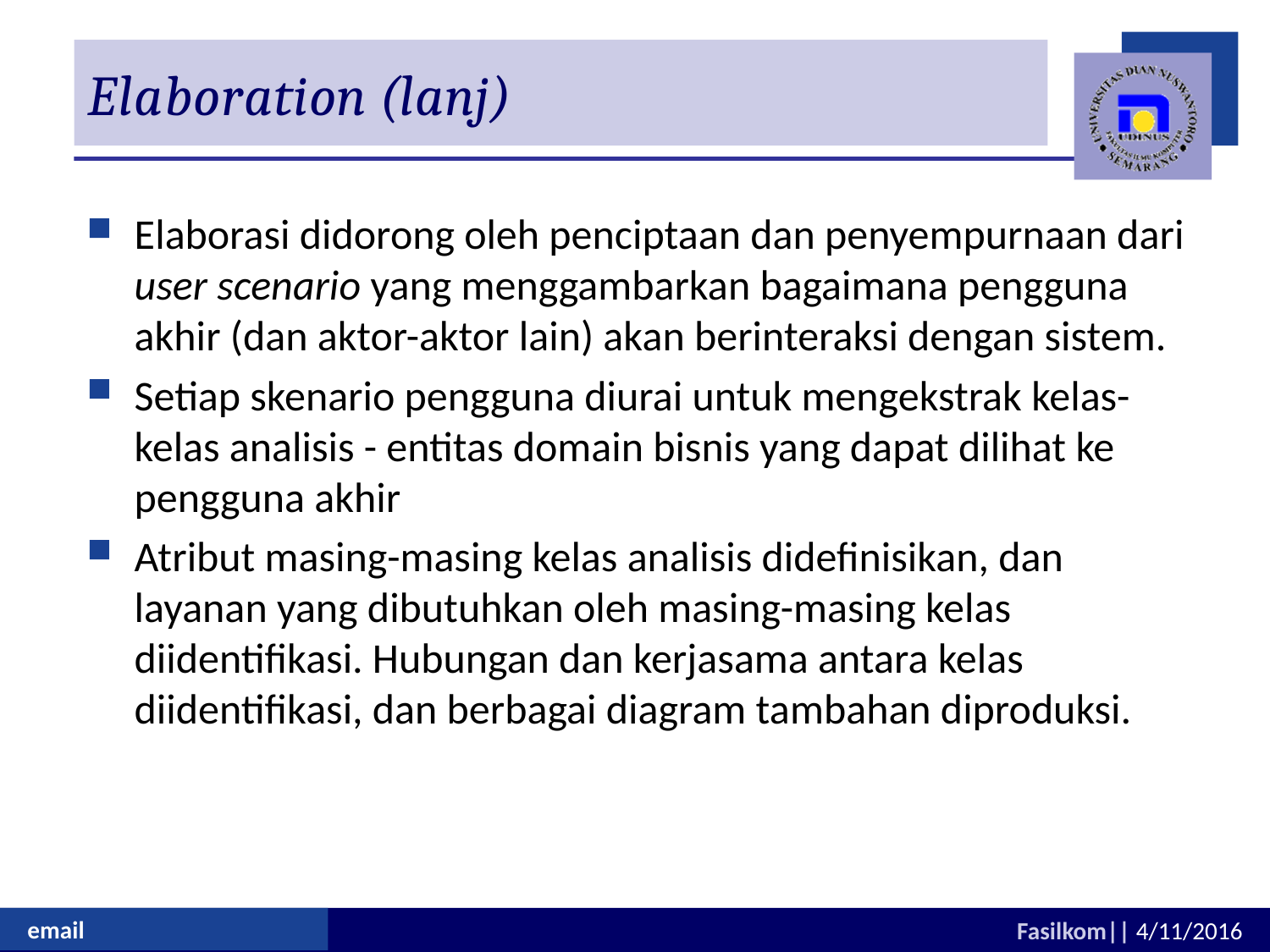

# Elaboration (lanj)
Elaborasi didorong oleh penciptaan dan penyempurnaan dari user scenario yang menggambarkan bagaimana pengguna akhir (dan aktor-aktor lain) akan berinteraksi dengan sistem.
Setiap skenario pengguna diurai untuk mengekstrak kelas-kelas analisis - entitas domain bisnis yang dapat dilihat ke pengguna akhir
Atribut masing-masing kelas analisis didefinisikan, dan layanan yang dibutuhkan oleh masing-masing kelas diidentifikasi. Hubungan dan kerjasama antara kelas diidentifikasi, dan berbagai diagram tambahan diproduksi.